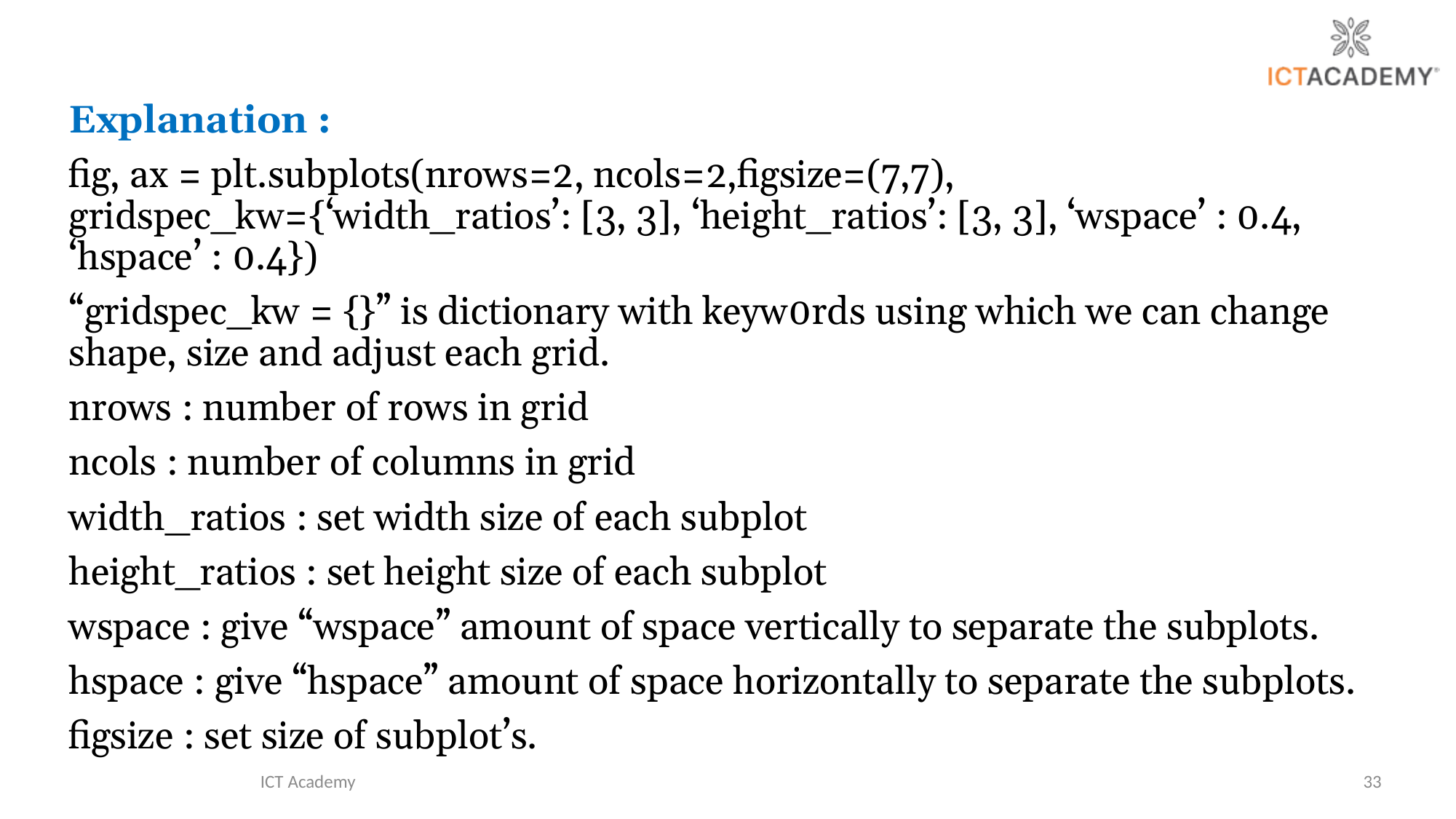

Explanation :
fig, ax = plt.subplots(nrows=2, ncols=2,figsize=(7,7), gridspec_kw={‘width_ratios’: [3, 3], ‘height_ratios’: [3, 3], ‘wspace’ : 0.4, ‘hspace’ : 0.4})
“gridspec_kw = {}” is dictionary with keyw0rds using which we can change shape, size and adjust each grid.
nrows : number of rows in grid
ncols : number of columns in grid
width_ratios : set width size of each subplot
height_ratios : set height size of each subplot
wspace : give “wspace” amount of space vertically to separate the subplots.
hspace : give “hspace” amount of space horizontally to separate the subplots.
figsize : set size of subplot’s.
ICT Academy
33